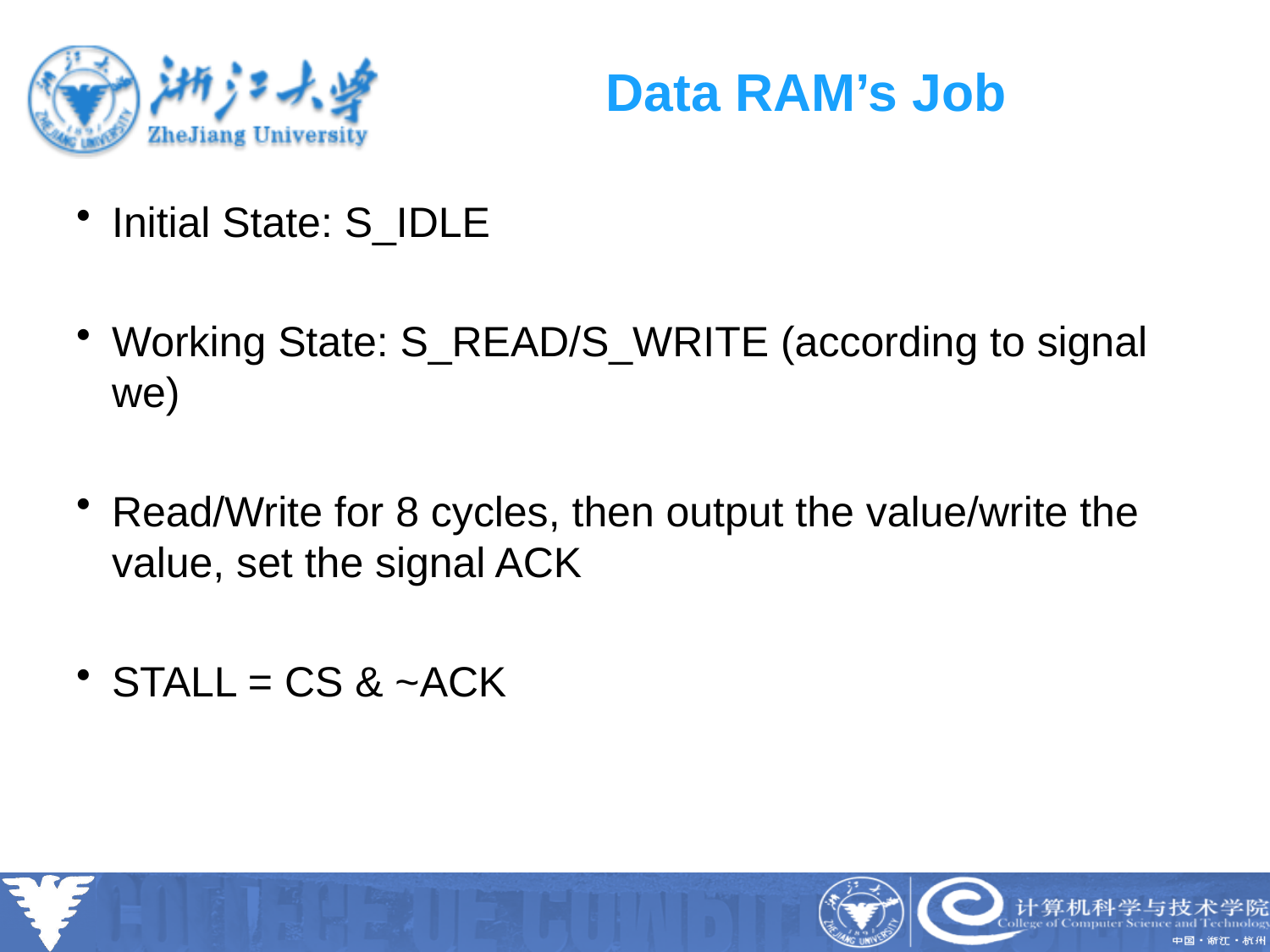

# Data RAM’s Job
Initial State: S_IDLE

Working State: S_READ/S_WRITE (according to signal we)

Read/Write for 8 cycles, then output the value/write the value, set the signal ACK

STALL = CS & ~ACK